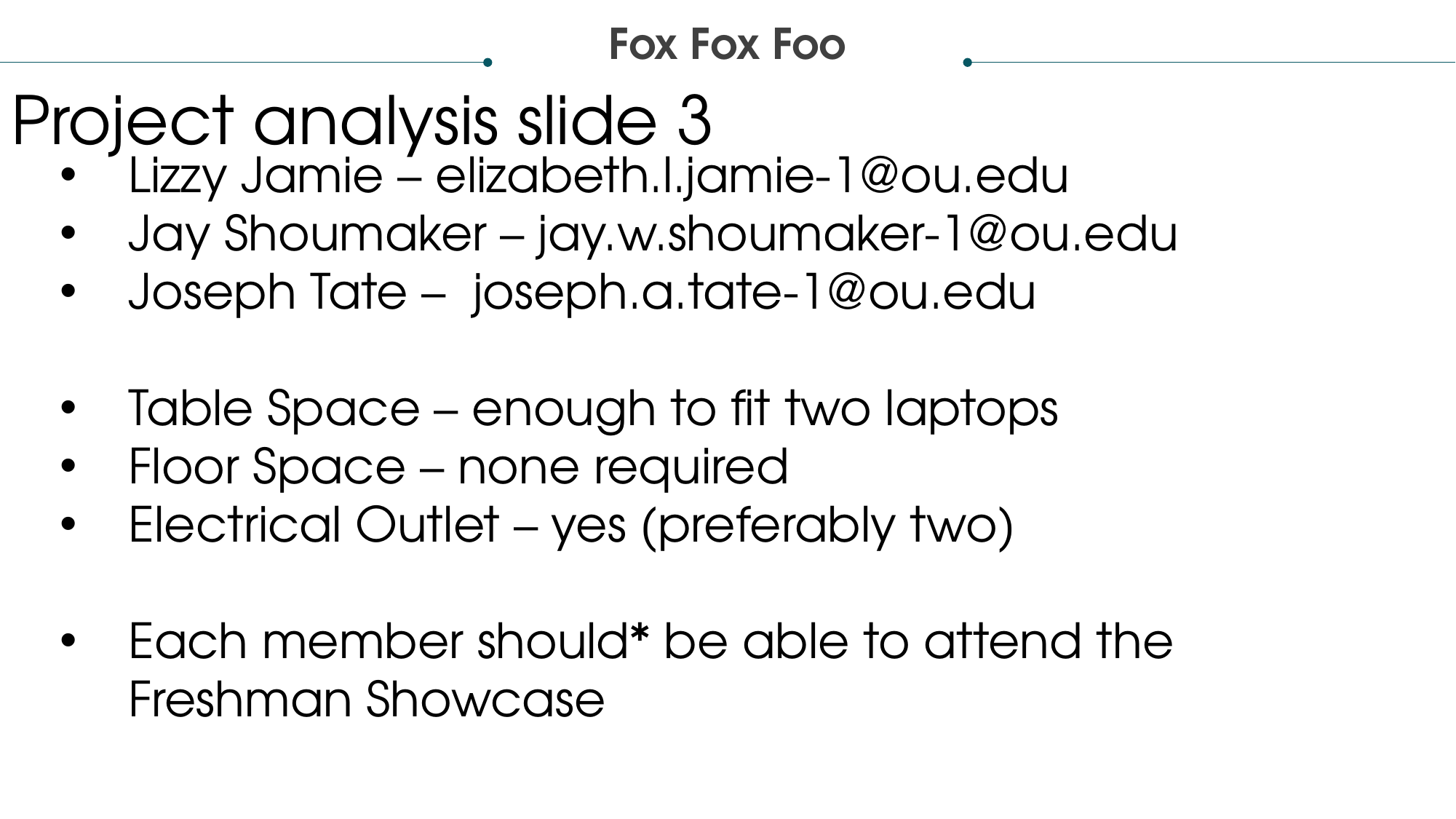

Fox Fox Foo
Project analysis slide 3
Lizzy Jamie – elizabeth.l.jamie-1@ou.edu
Jay Shoumaker – jay.w.shoumaker-1@ou.edu
Joseph Tate –  joseph.a.tate-1@ou.edu

Table Space – enough to fit two laptops
Floor Space – none required
Electrical Outlet – yes (preferably two)

Each member should* be able to attend the Freshman Showcase